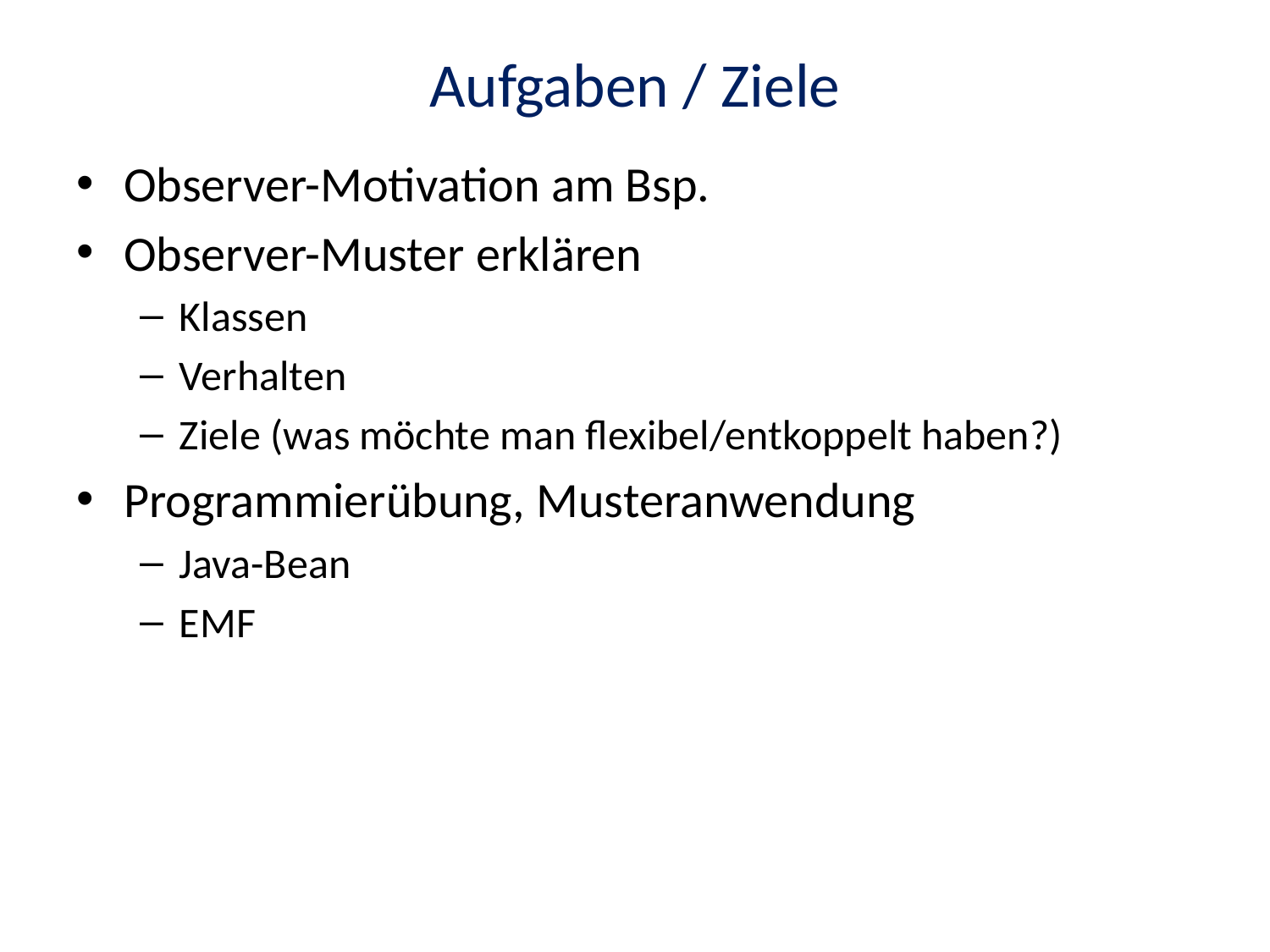

# Aufgaben / Ziele
Observer-Motivation am Bsp.
Observer-Muster erklären
Klassen
Verhalten
Ziele (was möchte man flexibel/entkoppelt haben?)
Programmierübung, Musteranwendung
Java-Bean
EMF